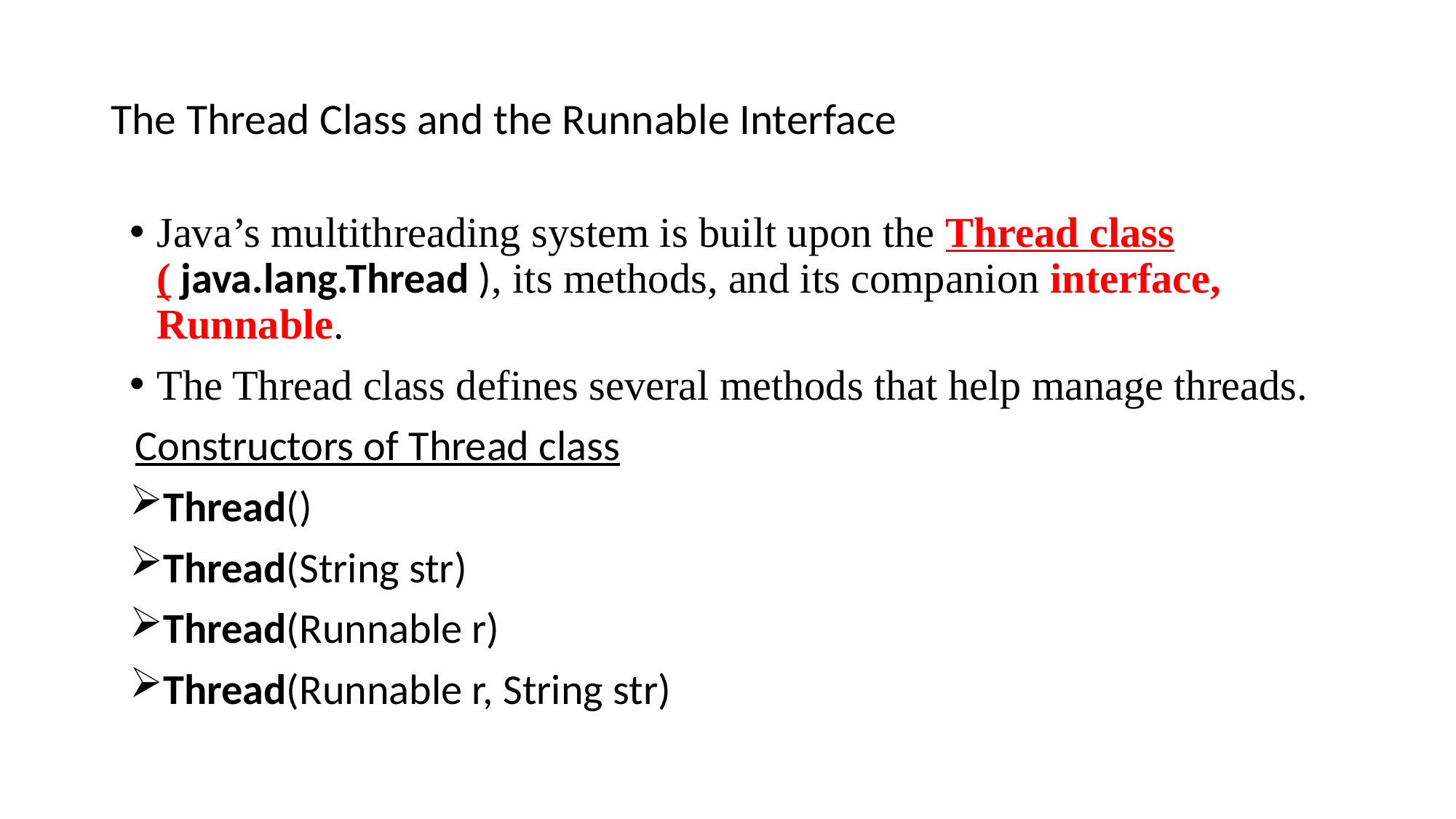

# The Thread Class and the Runnable Interface
Java’s multithreading system is built upon the Thread class ( java.lang.Thread ), its methods, and its companion interface, Runnable.
The Thread class defines several methods that help manage threads.
Constructors of Thread class
Thread()
Thread(String str)
Thread(Runnable r)
Thread(Runnable r, String str)